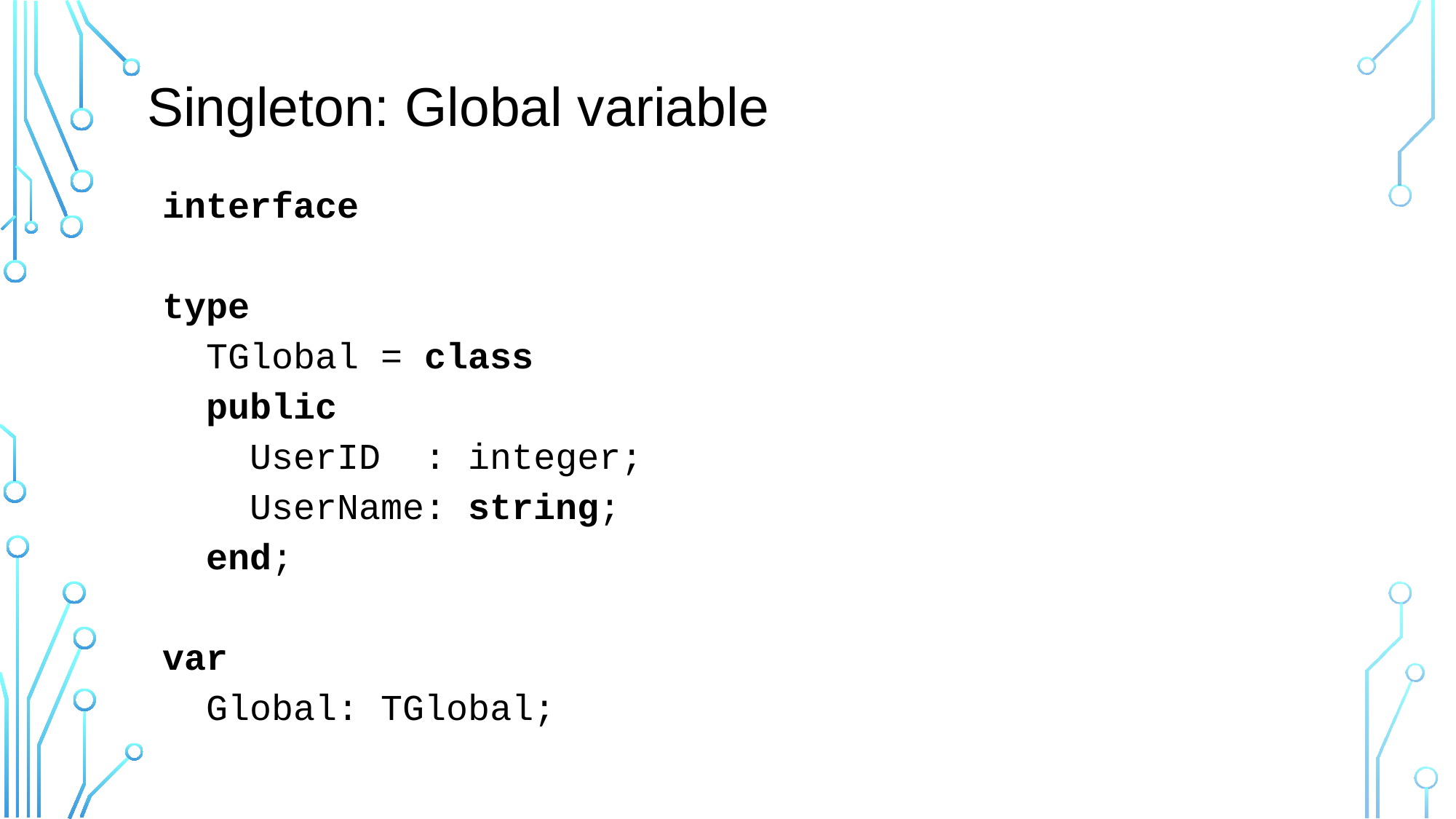

Singleton: Global variable
interface

type
  TGlobal = class
  public
    UserID  : integer;
    UserName: string;
  end;

var
  Global: TGlobal;